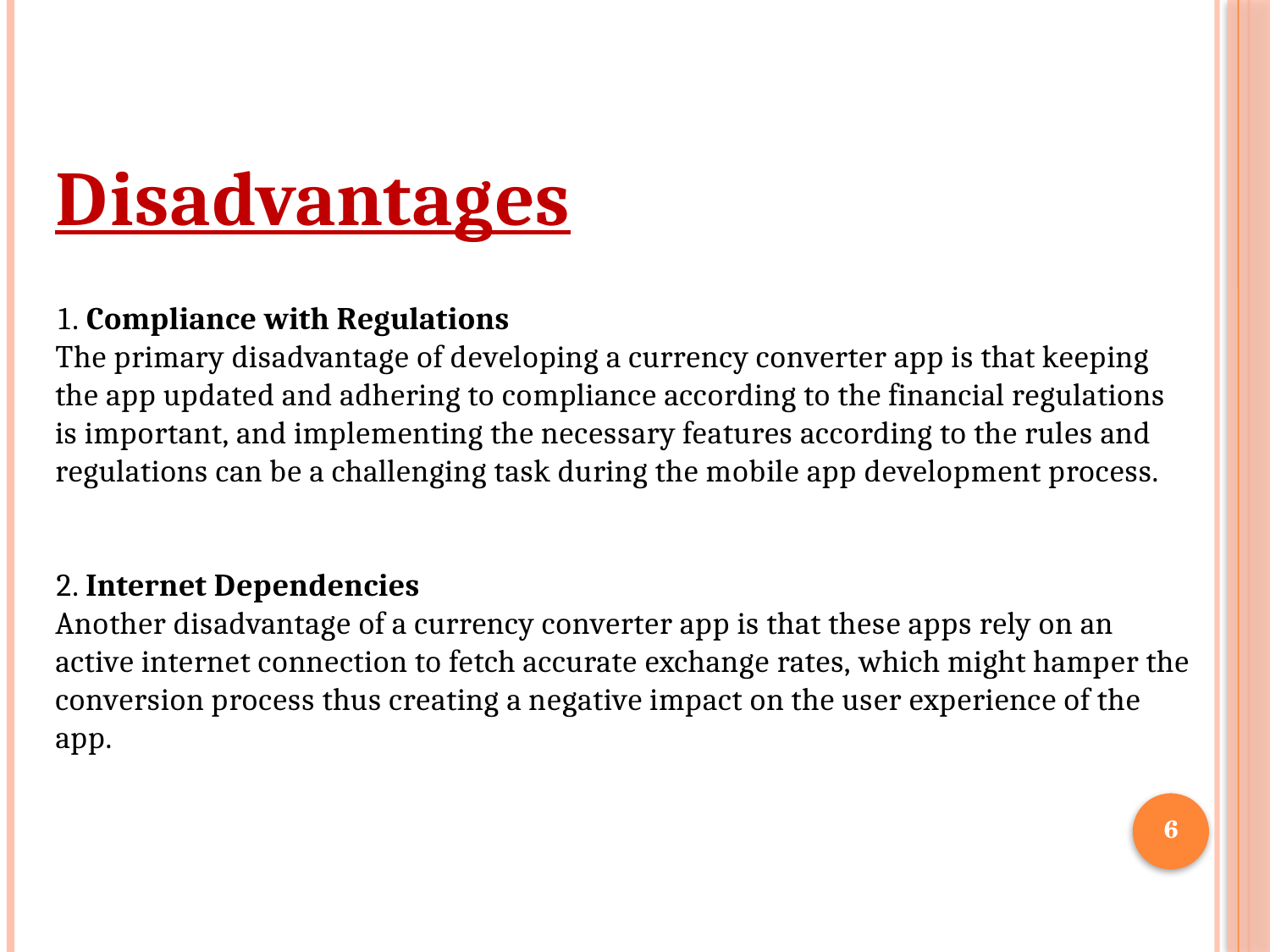

Disadvantages

1. Compliance with Regulations
The primary disadvantage of developing a currency converter app is that keeping the app updated and adhering to compliance according to the financial regulations is important, and implementing the necessary features according to the rules and regulations can be a challenging task during the mobile app development process.

2. Internet Dependencies
Another disadvantage of a currency converter app is that these apps rely on an active internet connection to fetch accurate exchange rates, which might hamper the conversion process thus creating a negative impact on the user experience of the app.
6